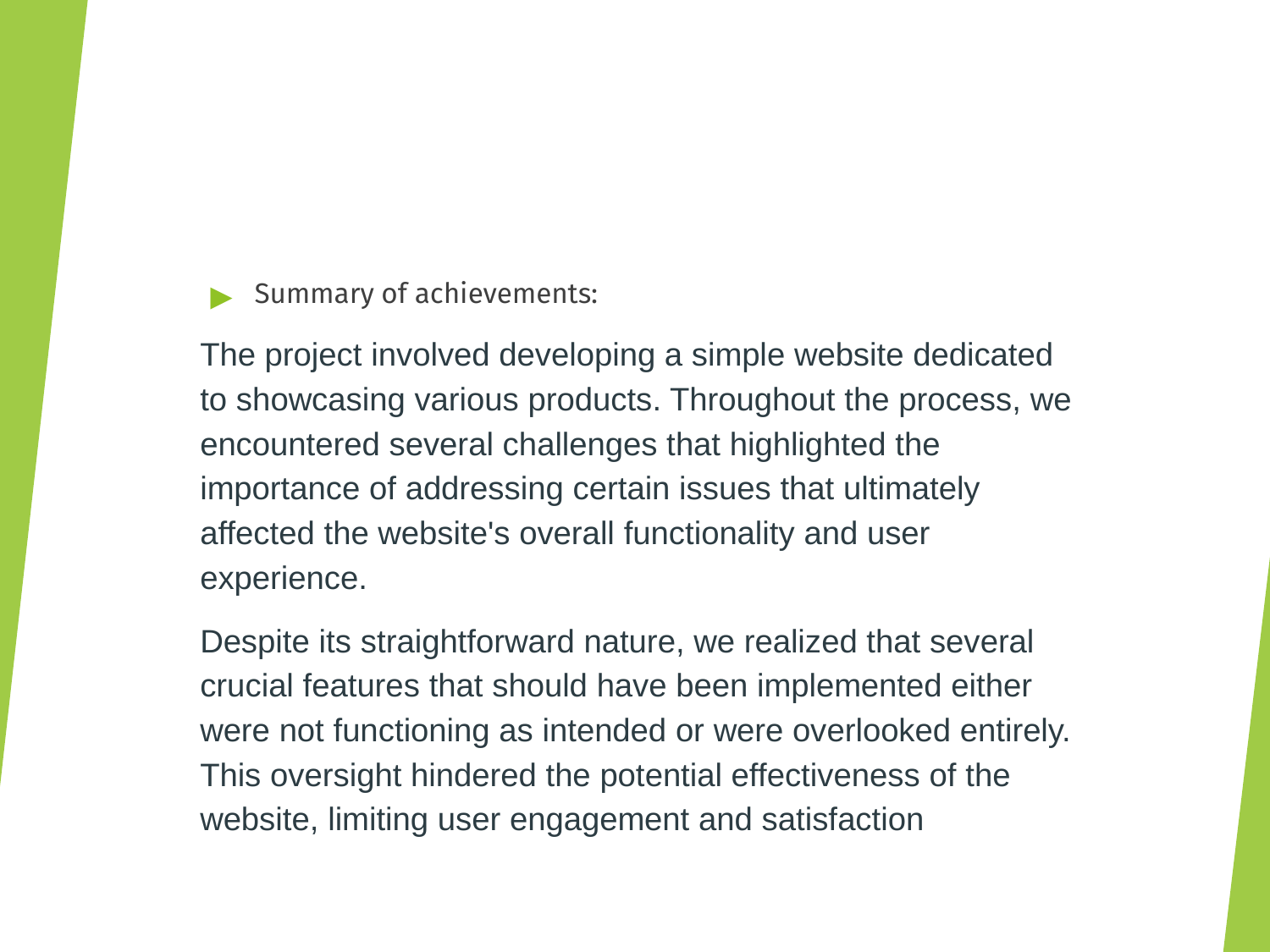

Summary of achievements:
The project involved developing a simple website dedicated to showcasing various products. Throughout the process, we encountered several challenges that highlighted the importance of addressing certain issues that ultimately affected the website's overall functionality and user experience.
Despite its straightforward nature, we realized that several crucial features that should have been implemented either were not functioning as intended or were overlooked entirely. This oversight hindered the potential effectiveness of the website, limiting user engagement and satisfaction